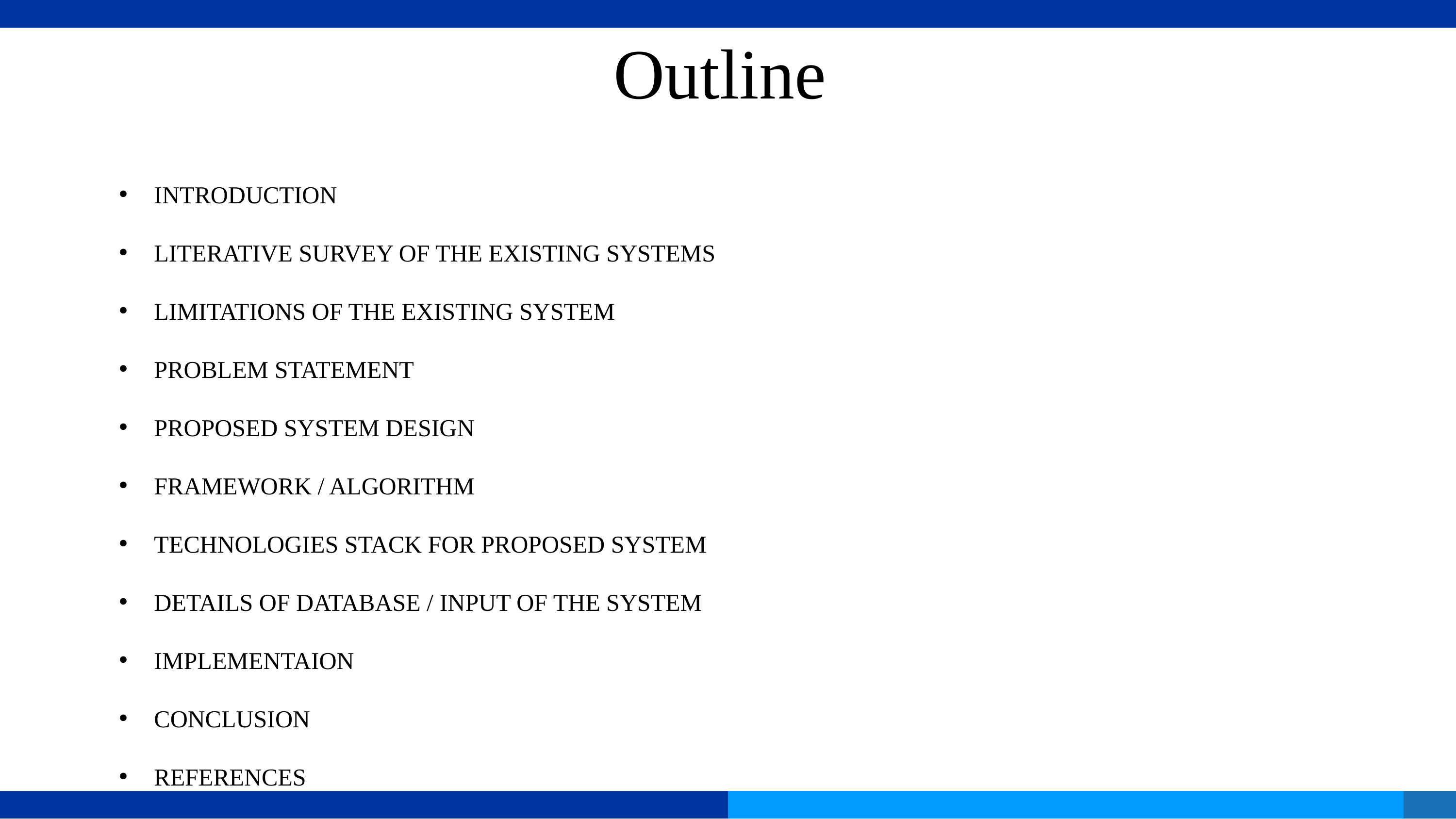

Outline
INTRODUCTION
LITERATIVE SURVEY OF THE EXISTING SYSTEMS
LIMITATIONS OF THE EXISTING SYSTEM
PROBLEM STATEMENT
PROPOSED SYSTEM DESIGN
FRAMEWORK / ALGORITHM
TECHNOLOGIES STACK FOR PROPOSED SYSTEM
DETAILS OF DATABASE / INPUT OF THE SYSTEM
IMPLEMENTAION
CONCLUSION
REFERENCES